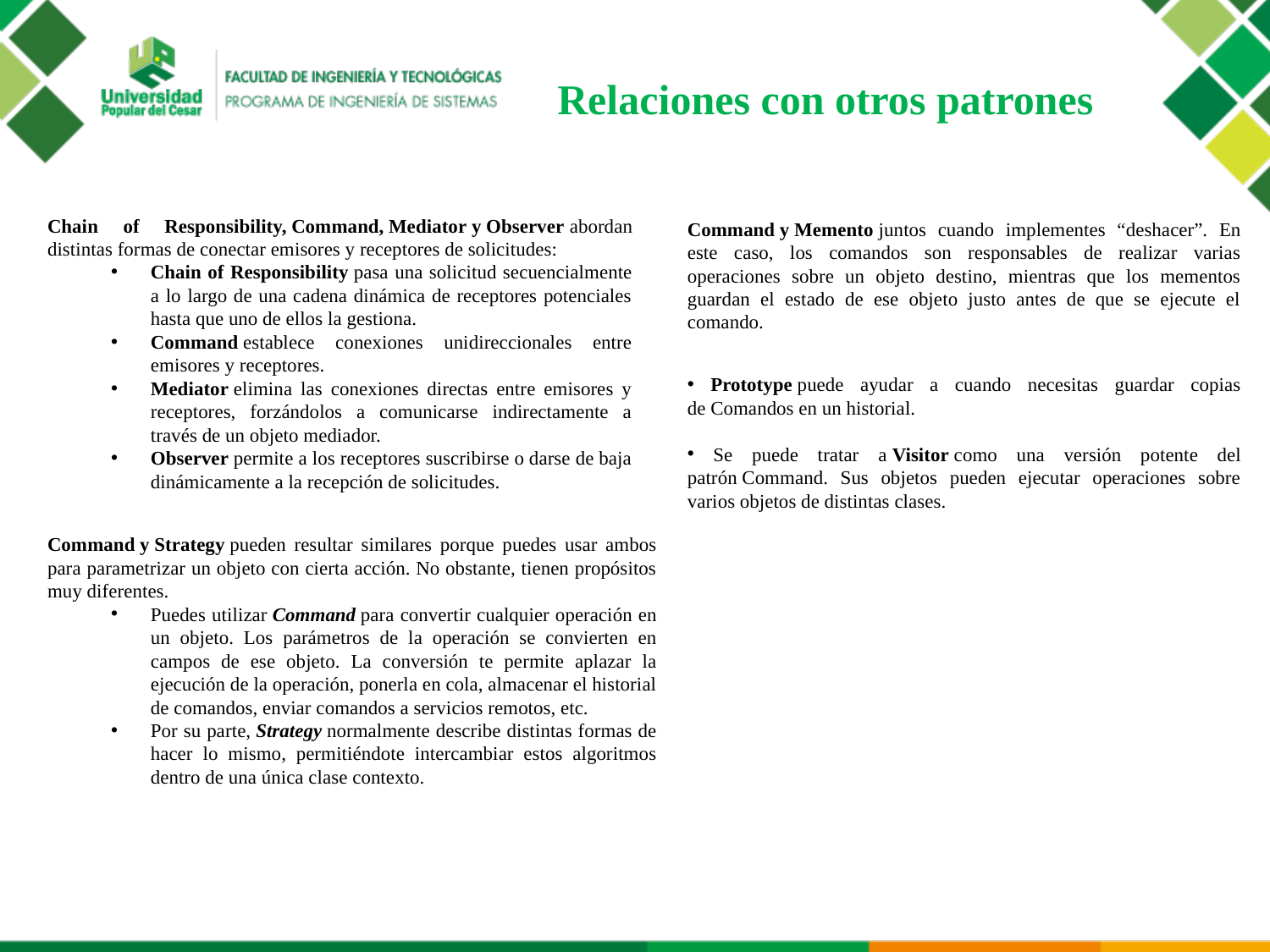

Relaciones con otros patrones
Chain of Responsibility, Command, Mediator y Observer abordan distintas formas de conectar emisores y receptores de solicitudes:
Chain of Responsibility pasa una solicitud secuencialmente a lo largo de una cadena dinámica de receptores potenciales hasta que uno de ellos la gestiona.
Command establece conexiones unidireccionales entre emisores y receptores.
Mediator elimina las conexiones directas entre emisores y receptores, forzándolos a comunicarse indirectamente a través de un objeto mediador.
Observer permite a los receptores suscribirse o darse de baja dinámicamente a la recepción de solicitudes.
Command y Memento juntos cuando implementes “deshacer”. En este caso, los comandos son responsables de realizar varias operaciones sobre un objeto destino, mientras que los mementos guardan el estado de ese objeto justo antes de que se ejecute el comando.
 Prototype puede ayudar a cuando necesitas guardar copias de Comandos en un historial.

 Se puede tratar a Visitor como una versión potente del patrón Command. Sus objetos pueden ejecutar operaciones sobre varios objetos de distintas clases.
Command y Strategy pueden resultar similares porque puedes usar ambos para parametrizar un objeto con cierta acción. No obstante, tienen propósitos muy diferentes.
Puedes utilizar Command para convertir cualquier operación en un objeto. Los parámetros de la operación se convierten en campos de ese objeto. La conversión te permite aplazar la ejecución de la operación, ponerla en cola, almacenar el historial de comandos, enviar comandos a servicios remotos, etc.
Por su parte, Strategy normalmente describe distintas formas de hacer lo mismo, permitiéndote intercambiar estos algoritmos dentro de una única clase contexto.